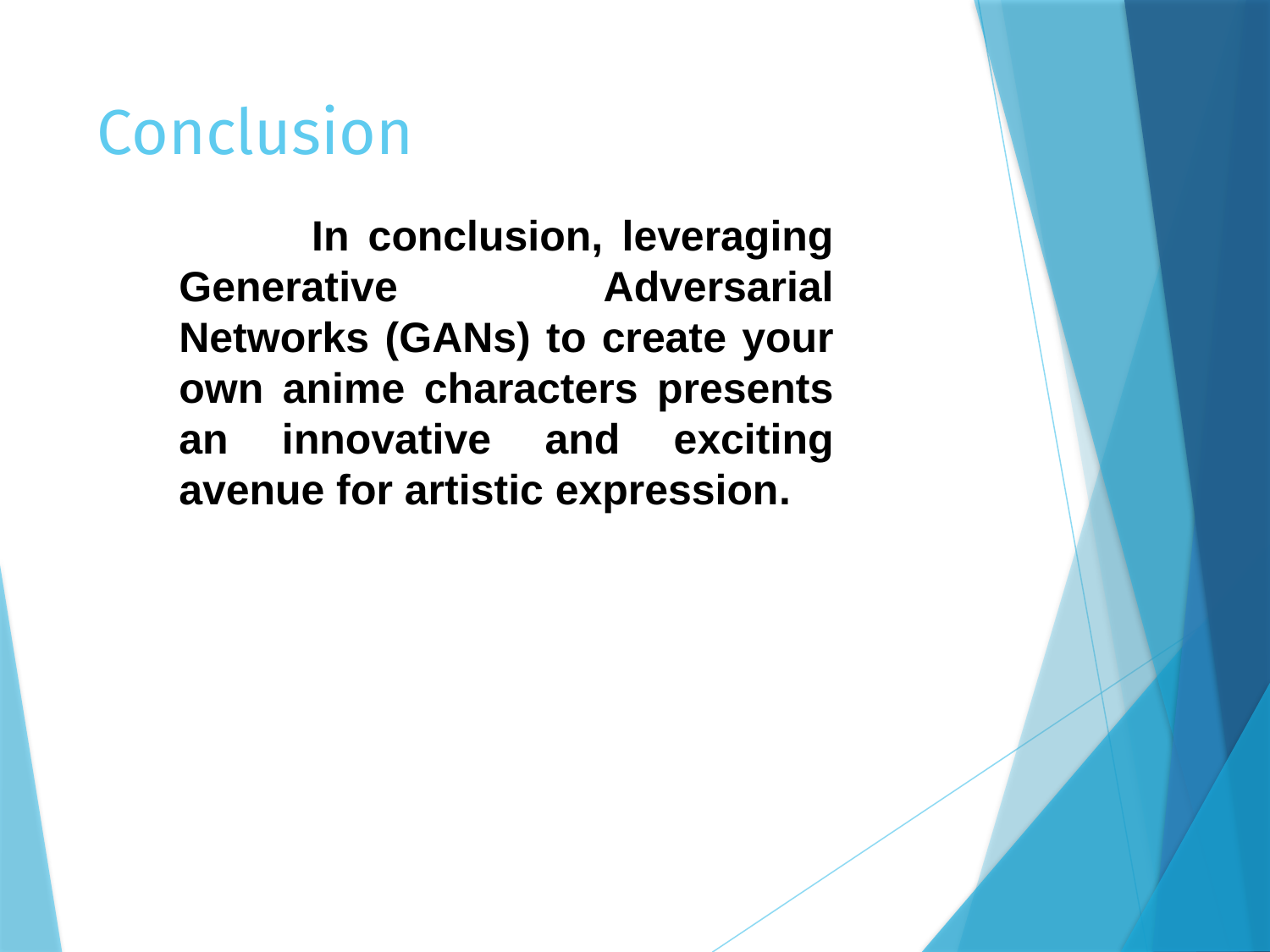

# Conclusion
       In conclusion, leveraging Generative Adversarial Networks (GANs) to create your own anime characters presents an innovative and exciting avenue for artistic expression.